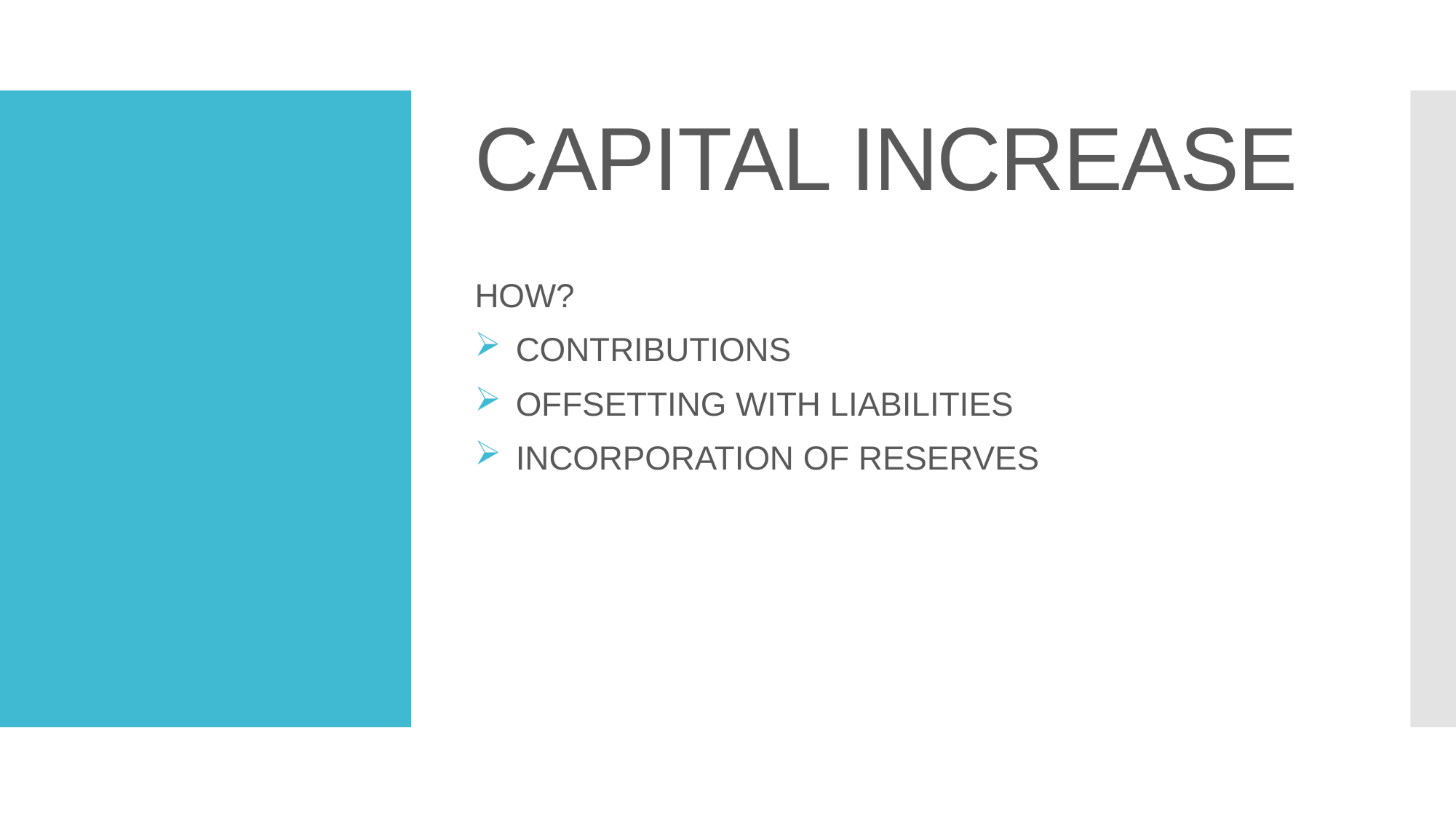

# CAPITAL INCREASE

HOW?
CONTRIBUTIONS
OFFSETTING WITH LIABILITIES
INCORPORATION OF RESERVES